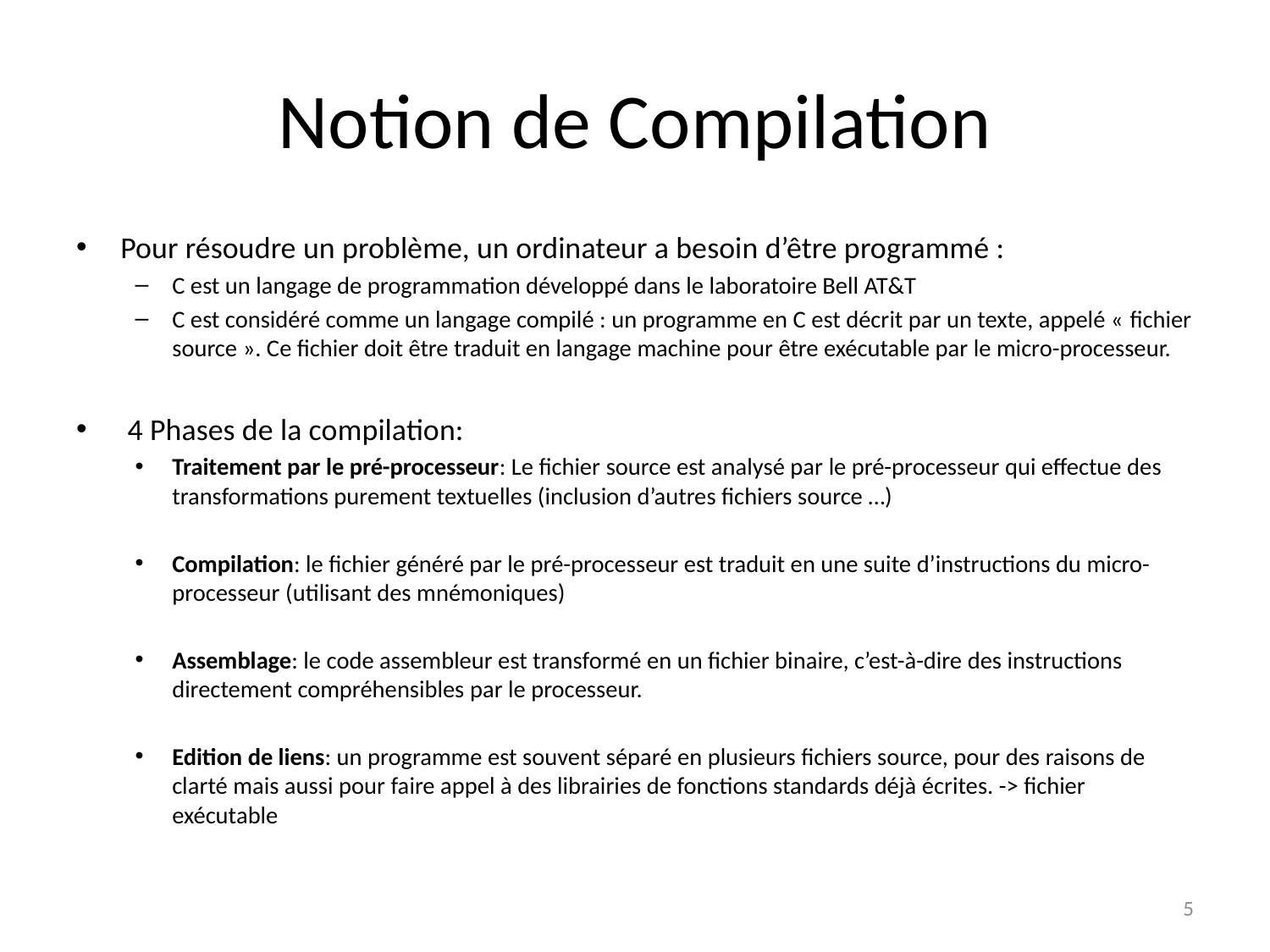

# Notion de Compilation
Pour résoudre un problème, un ordinateur a besoin d’être programmé :
C est un langage de programmation développé dans le laboratoire Bell AT&T
C est considéré comme un langage compilé : un programme en C est décrit par un texte, appelé « fichier source ». Ce fichier doit être traduit en langage machine pour être exécutable par le micro-processeur.

 4 Phases de la compilation:
Traitement par le pré-processeur: Le fichier source est analysé par le pré-processeur qui effectue des transformations purement textuelles (inclusion d’autres fichiers source …)

Compilation: le fichier généré par le pré-processeur est traduit en une suite d’instructions du micro-processeur (utilisant des mnémoniques)

Assemblage: le code assembleur est transformé en un fichier binaire, c’est-à-dire des instructions directement compréhensibles par le processeur.

Edition de liens: un programme est souvent séparé en plusieurs fichiers source, pour des raisons de clarté mais aussi pour faire appel à des librairies de fonctions standards déjà écrites. -> fichier exécutable

5